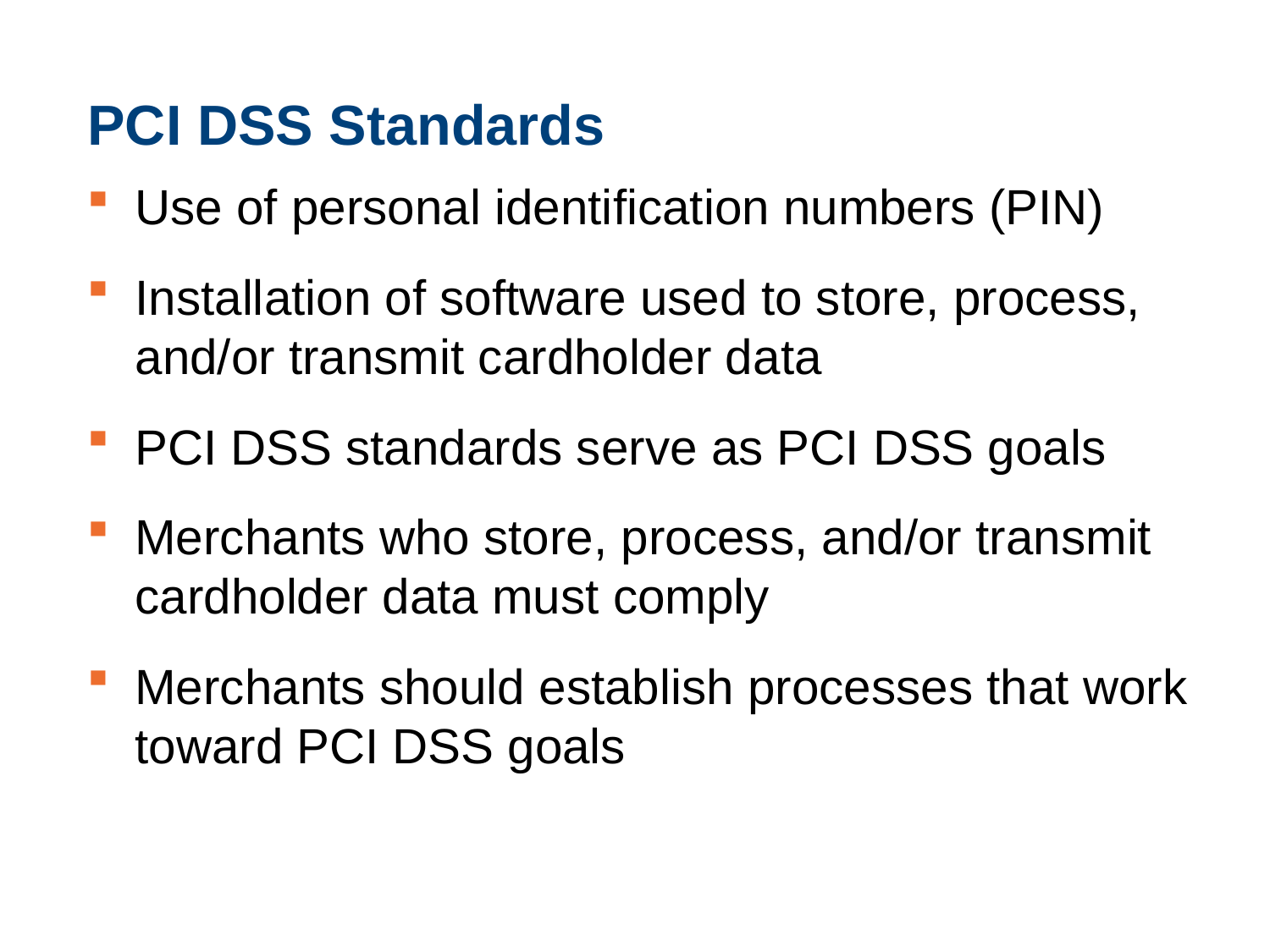

PCI DSS Standards
Use of personal identification numbers (PIN)
Installation of software used to store, process, and/or transmit cardholder data
PCI DSS standards serve as PCI DSS goals
Merchants who store, process, and/or transmit cardholder data must comply
Merchants should establish processes that work toward PCI DSS goals